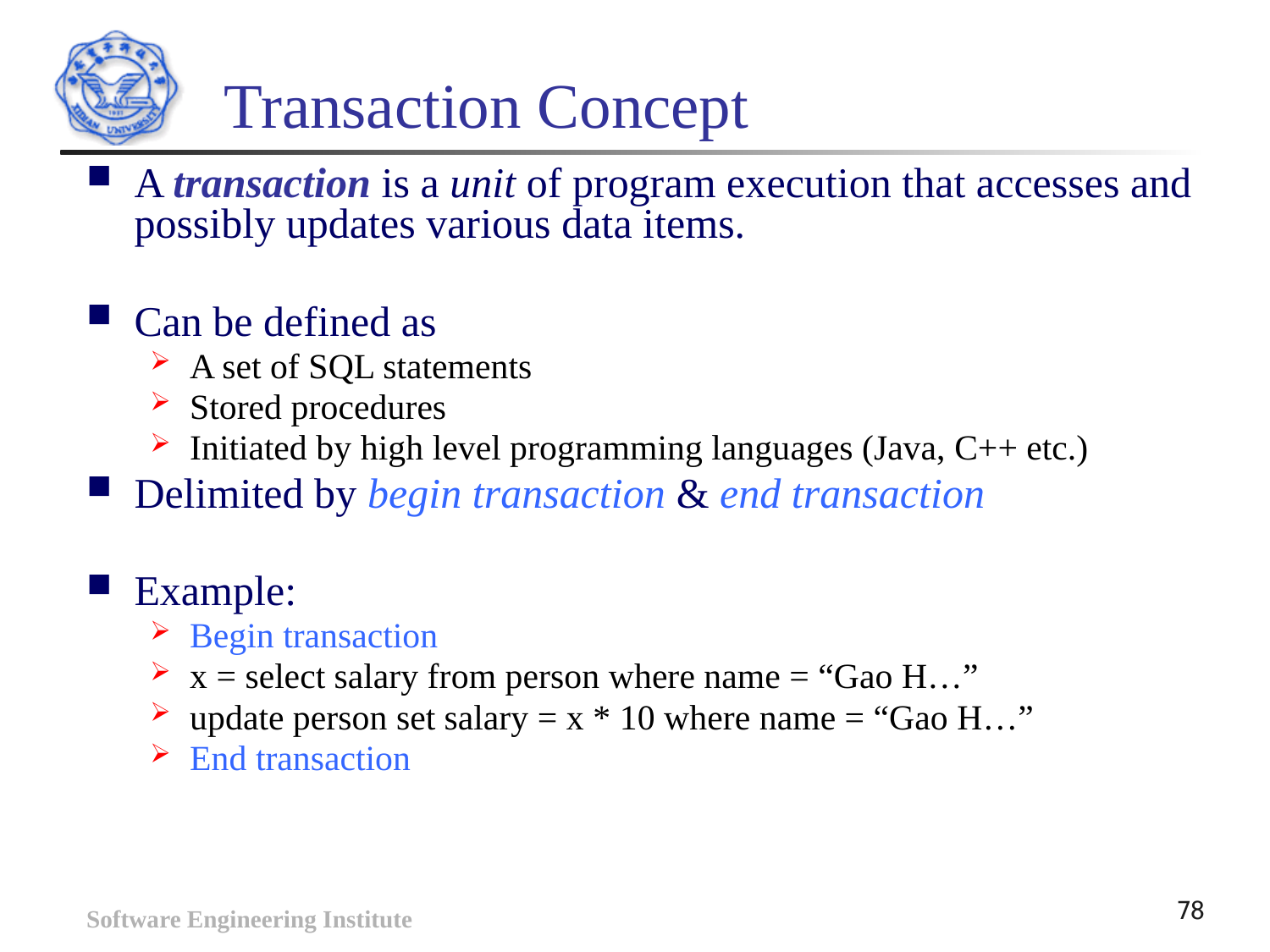

# Transaction Concept
A transaction is a unit of program execution that accesses and possibly updates various data items.

Can be defined as
A set of SQL statements
Stored procedures
Initiated by high level programming languages (Java, C++ etc.)
Delimited by begin transaction & end transaction

Example:
Begin transaction
x = select salary from person where name = “Gao H…”
update person set salary = x * 10 where name = “Gao H…”
End transaction

Software Engineering Institute
78